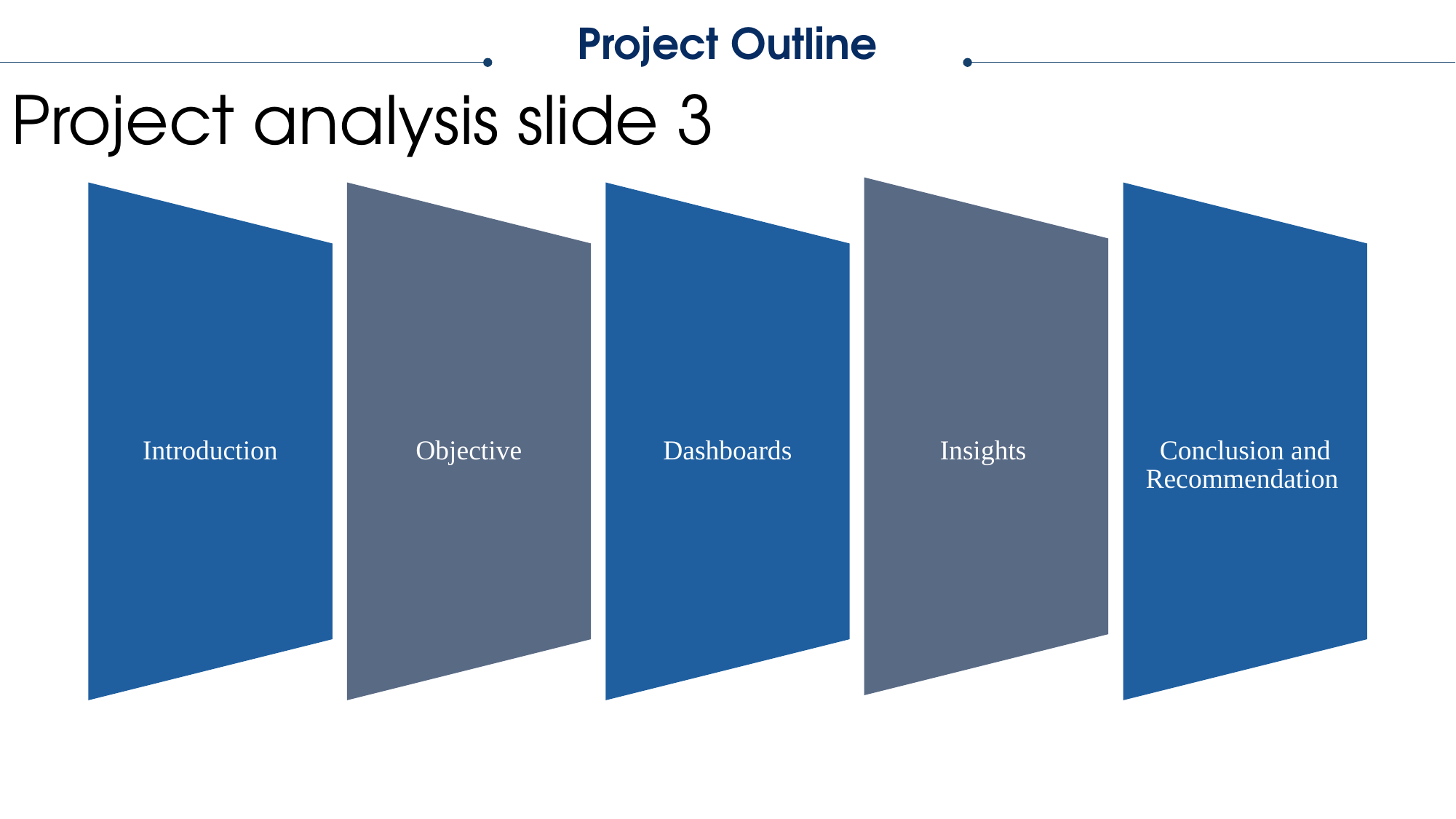

Project Outline
Project analysis slide 3

Introduction
Objective
Dashboards
Insights
Conclusion and Recommendation